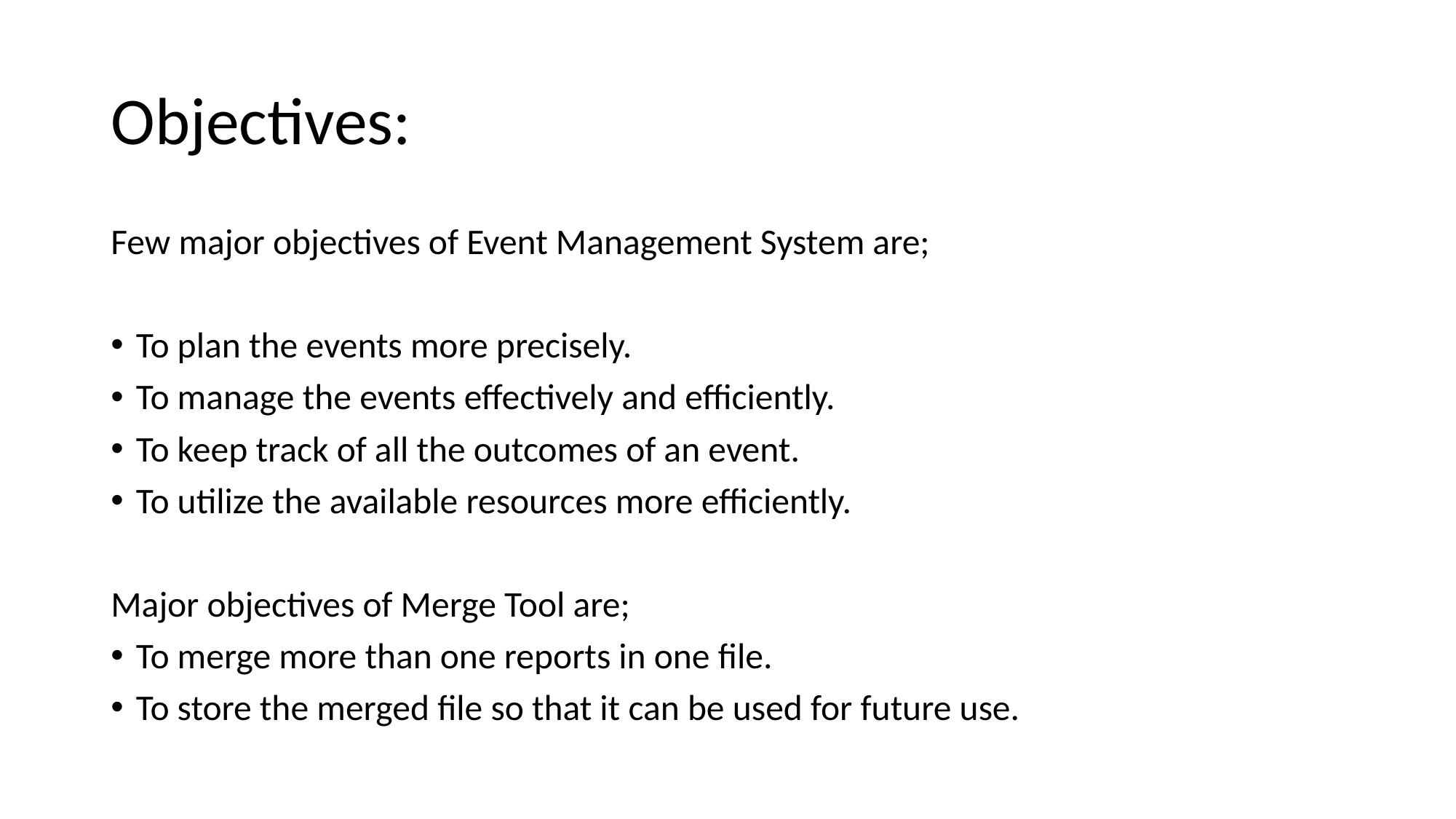

# Objectives:
Few major objectives of Event Management System are;

To plan the events more precisely.
To manage the events effectively and efficiently.
To keep track of all the outcomes of an event.
To utilize the available resources more efficiently.

Major objectives of Merge Tool are;
To merge more than one reports in one file.
To store the merged file so that it can be used for future use.